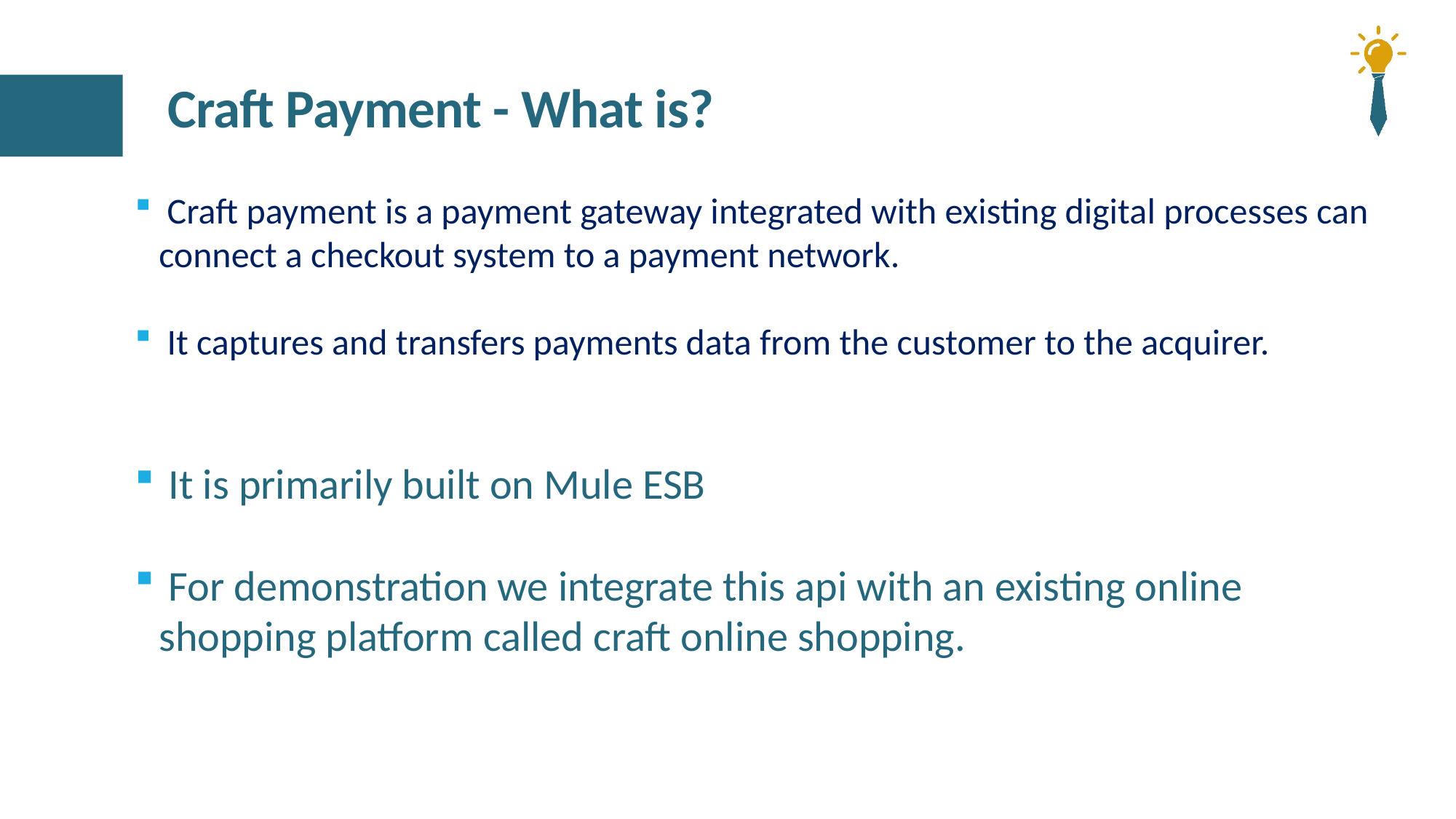

# Craft Payment - What is?
 Craft payment is a payment gateway integrated with existing digital processes can connect a checkout system to a payment network.

 It captures and transfers payments data from the customer to the acquirer.

 It is primarily built on Mule ESB

 For demonstration we integrate this api with an existing online shopping platform called craft online shopping.